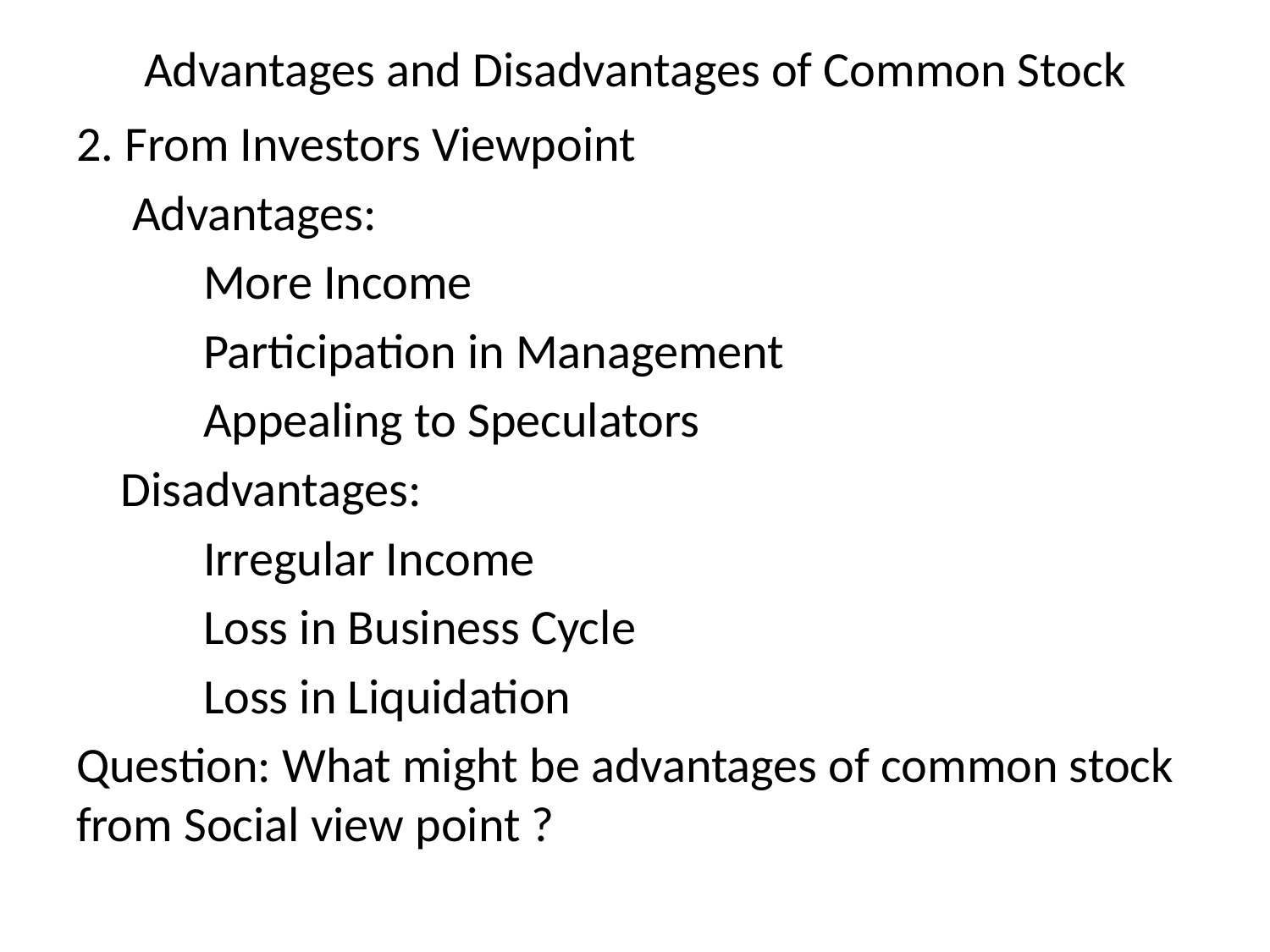

# Advantages and Disadvantages of Common Stock
2. From Investors Viewpoint
     Advantages:
	More Income
	Participation in Management
	Appealing to Speculators
    Disadvantages:
	Irregular Income
	Loss in Business Cycle
	Loss in Liquidation
Question: What might be advantages of common stock from Social view point ?